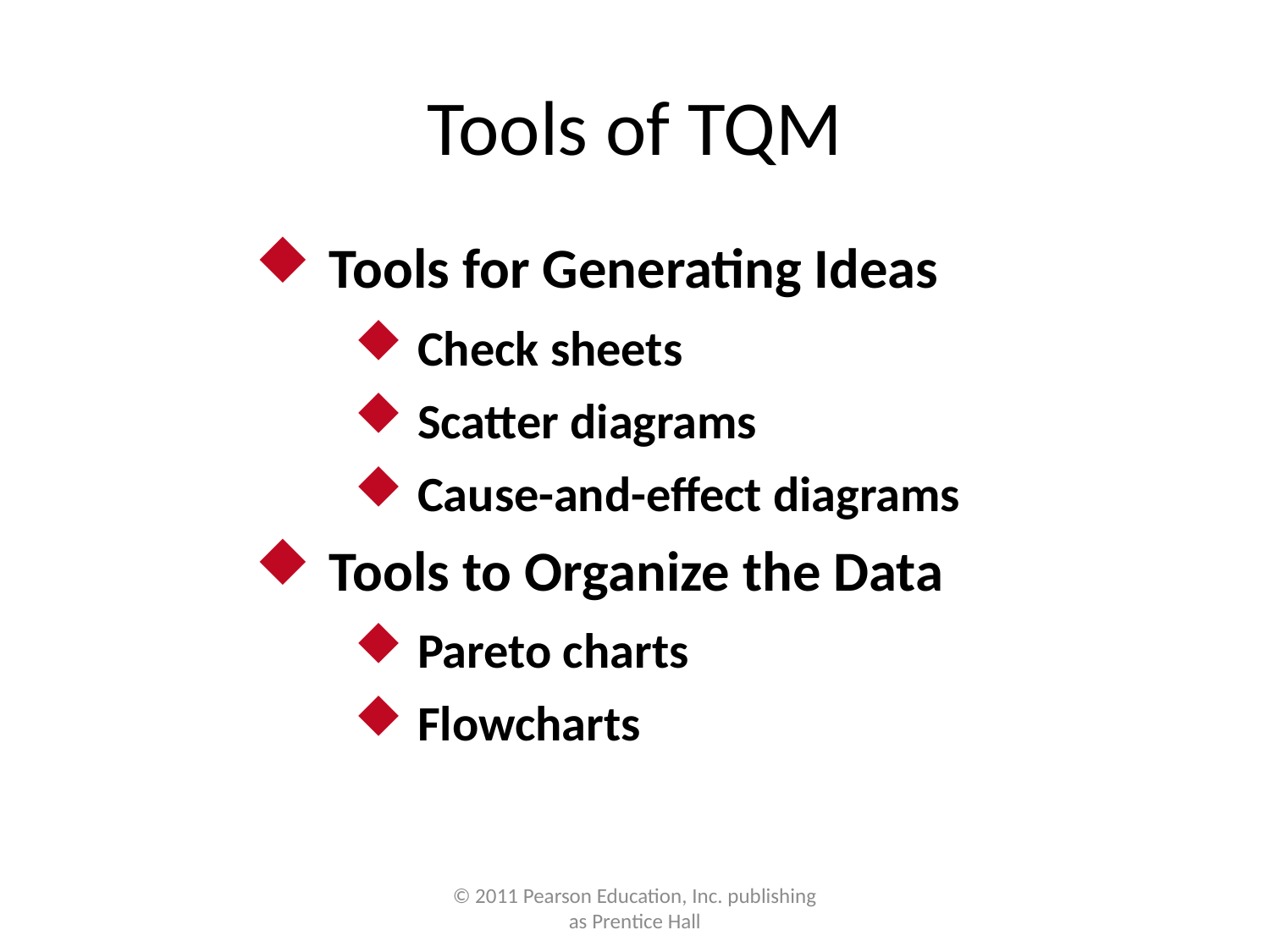

# Tools of TQM
Tools for Generating Ideas
Check sheets
Scatter diagrams
Cause-and-effect diagrams
Tools to Organize the Data
Pareto charts
Flowcharts
© 2011 Pearson Education, Inc. publishing as Prentice Hall